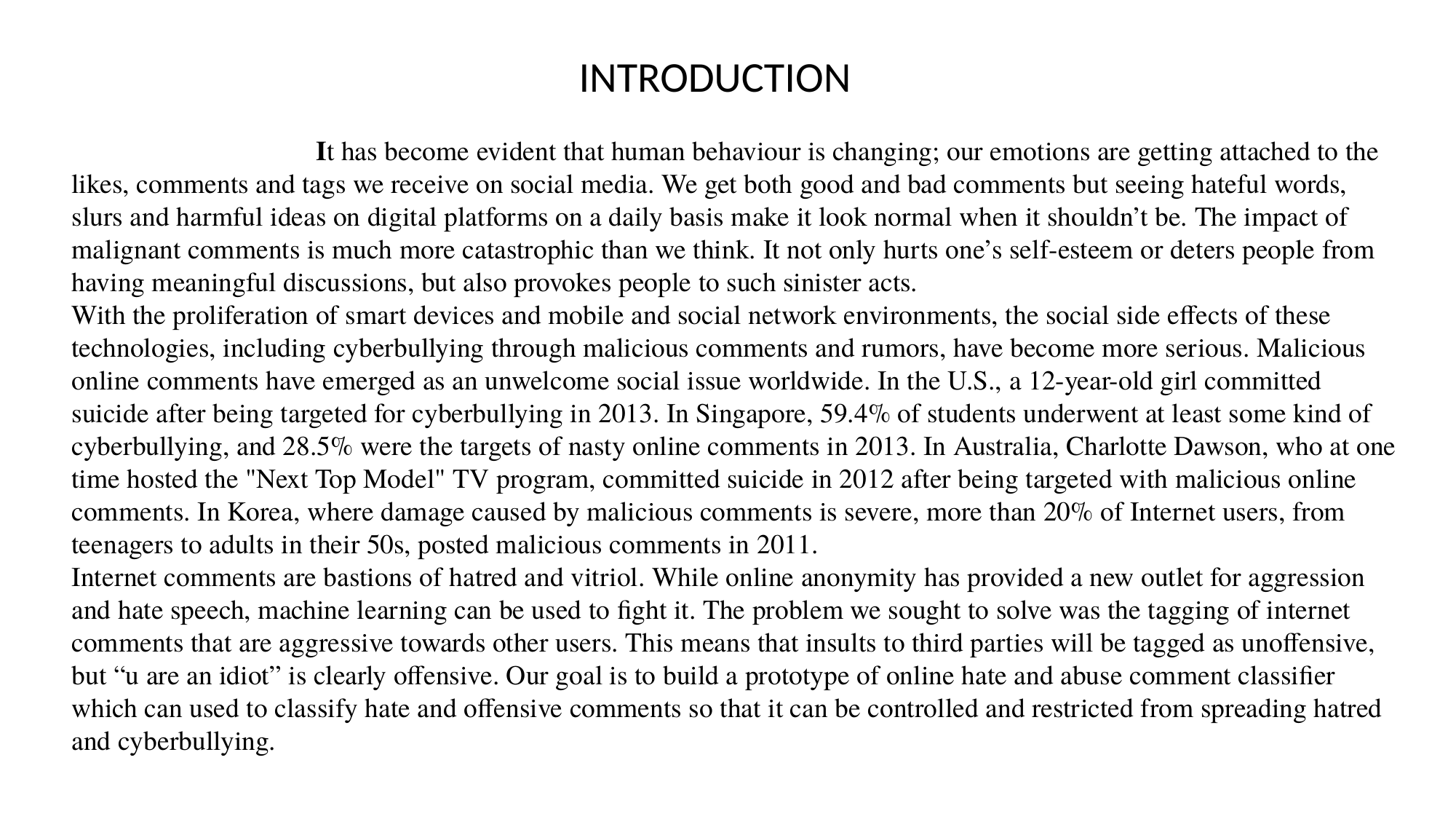

INTRODUCTION

                                It has become evident that human behaviour is changing; our emotions are getting attached to the likes, comments and tags we receive on social media. We get both good and bad comments but seeing hateful words, slurs and harmful ideas on digital platforms on a daily basis make it look normal when it shouldn’t be. The impact of malignant comments is much more catastrophic than we think. It not only hurts one’s self-esteem or deters people from having meaningful discussions, but also provokes people to such sinister acts.
With the proliferation of smart devices and mobile and social network environments, the social side effects of these technologies, including cyberbullying through malicious comments and rumors, have become more serious. Malicious online comments have emerged as an unwelcome social issue worldwide. In the U.S., a 12-year-old girl committed suicide after being targeted for cyberbullying in 2013. In Singapore, 59.4% of students underwent at least some kind of cyberbullying, and 28.5% were the targets of nasty online comments in 2013. In Australia, Charlotte Dawson, who at one time hosted the "Next Top Model" TV program, committed suicide in 2012 after being targeted with malicious online comments. In Korea, where damage caused by malicious comments is severe, more than 20% of Internet users, from teenagers to adults in their 50s, posted malicious comments in 2011.
Internet comments are bastions of hatred and vitriol. While online anonymity has provided a new outlet for aggression and hate speech, machine learning can be used to fight it. The problem we sought to solve was the tagging of internet comments that are aggressive towards other users. This means that insults to third parties will be tagged as unoffensive, but “u are an idiot” is clearly offensive. Our goal is to build a prototype of online hate and abuse comment classifier which can used to classify hate and offensive comments so that it can be controlled and restricted from spreading hatred and cyberbullying.